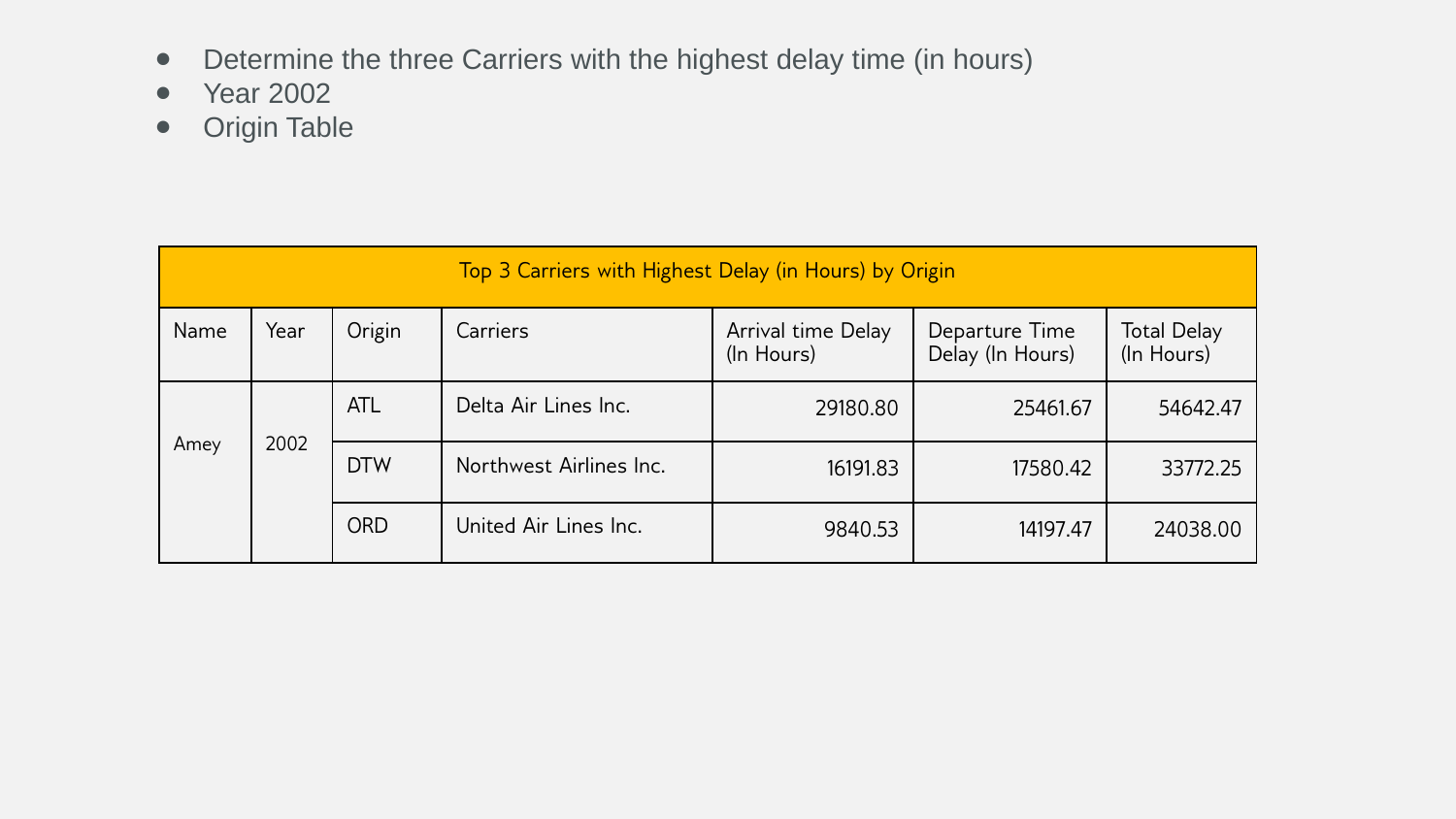

Determine the three Carriers with the highest delay time (in hours)
Year 2002
Origin Table
| Top 3 Carriers with Highest Delay (in Hours) by Origin |  |  |  |  |  |  |
| --- | --- | --- | --- | --- | --- | --- |
| Name | Year | Origin | Carriers | Arrival time Delay (In Hours) | Departure Time Delay (In Hours) | Total Delay (In Hours) |
| Amey | 2002 | ATL | Delta Air Lines Inc. | 29180.80 | 25461.67 | 54642.47 |
|  |  | DTW | Northwest Airlines Inc. | 16191.83 | 17580.42 | 33772.25 |
|  |  | ORD | United Air Lines Inc. | 9840.53 | 14197.47 | 24038.00 |